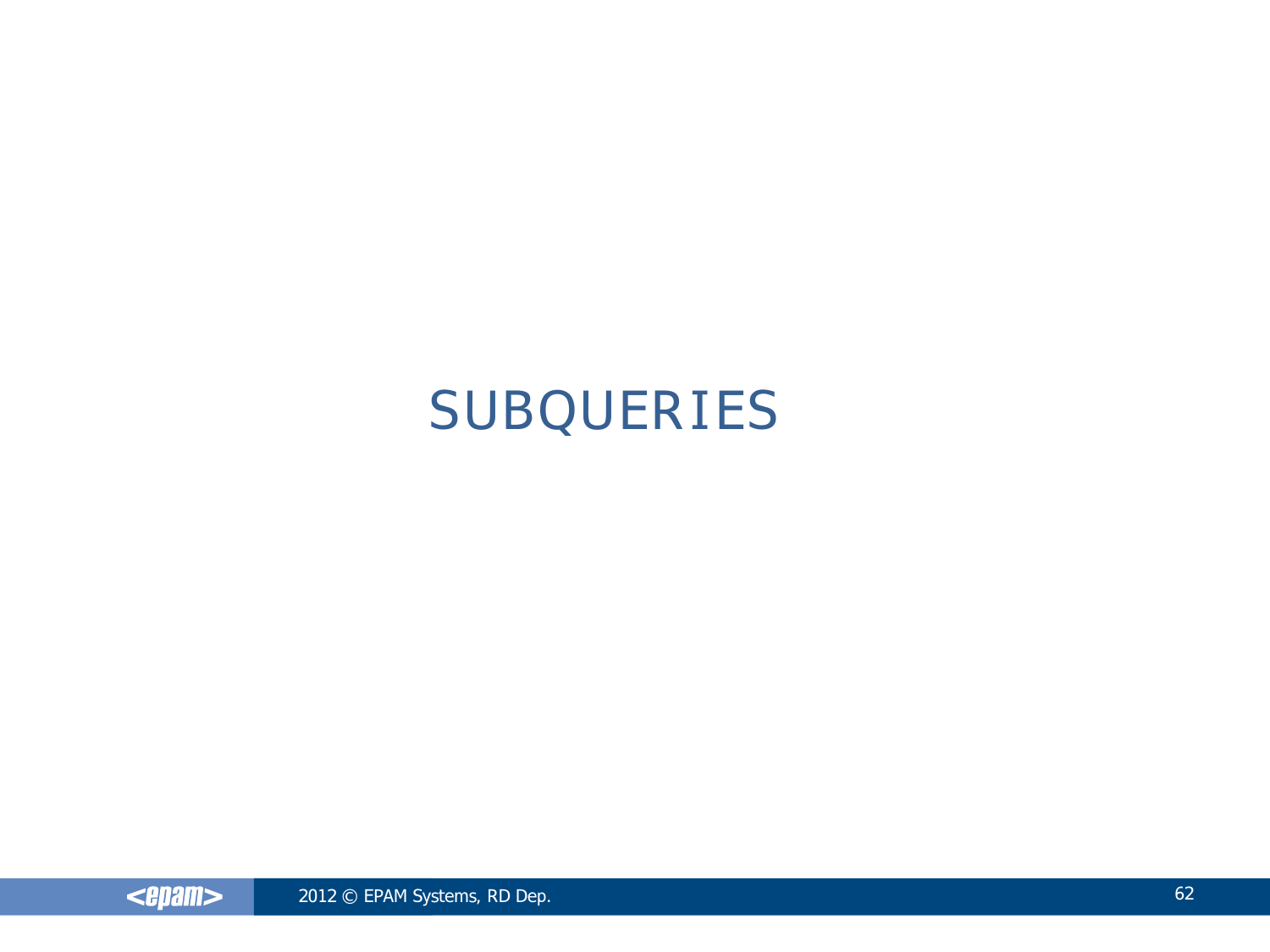

# Subqueries
62
2012 © EPAM Systems, RD Dep.